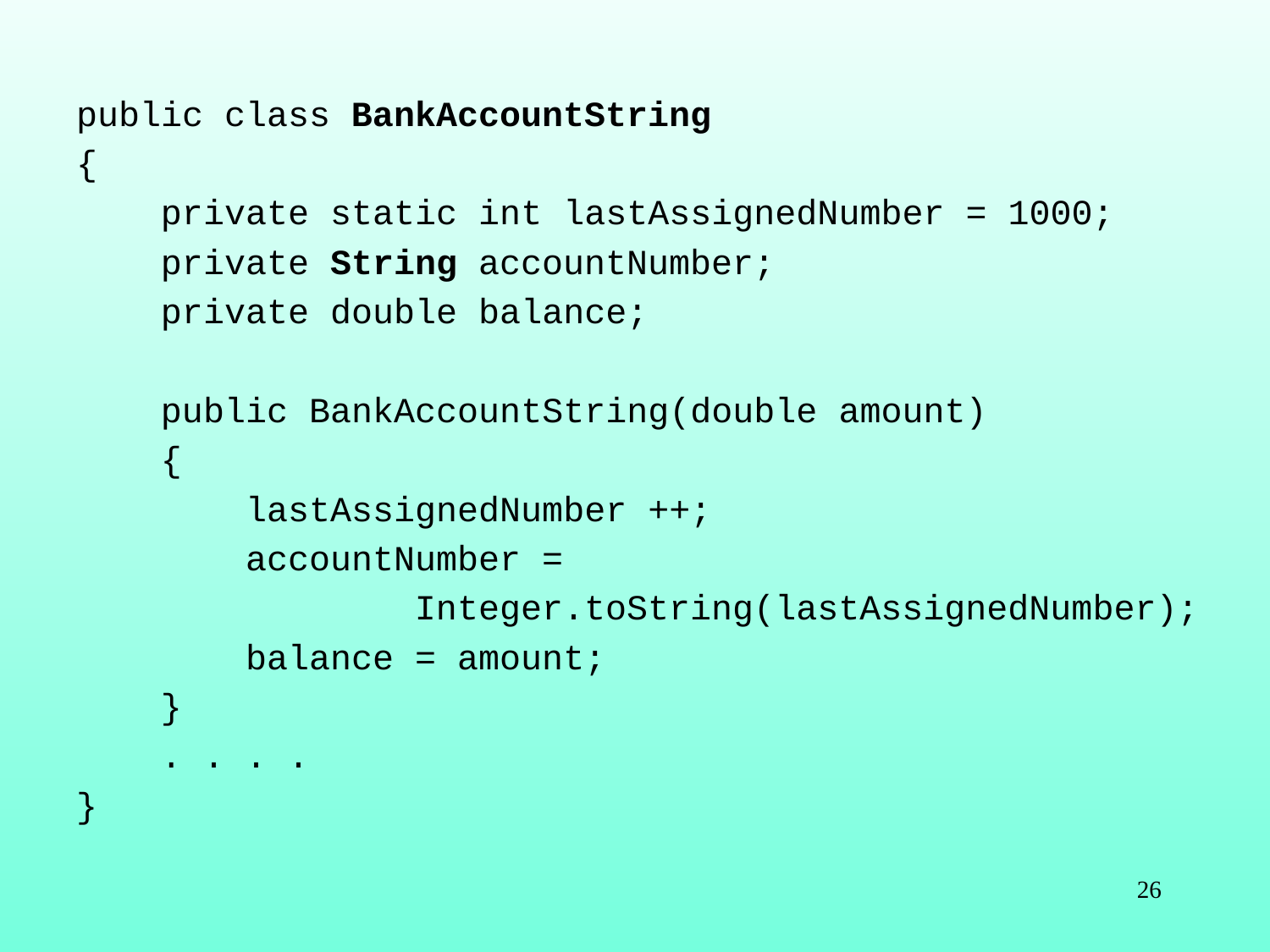

public class BankAccountString
{
    private static int lastAssignedNumber = 1000;
    private String accountNumber;
    private double balance;

    public BankAccountString(double amount)
    {
        lastAssignedNumber ++;
        accountNumber =
                Integer.toString(lastAssignedNumber);
        balance = amount;
    }
    . . . .
}
26